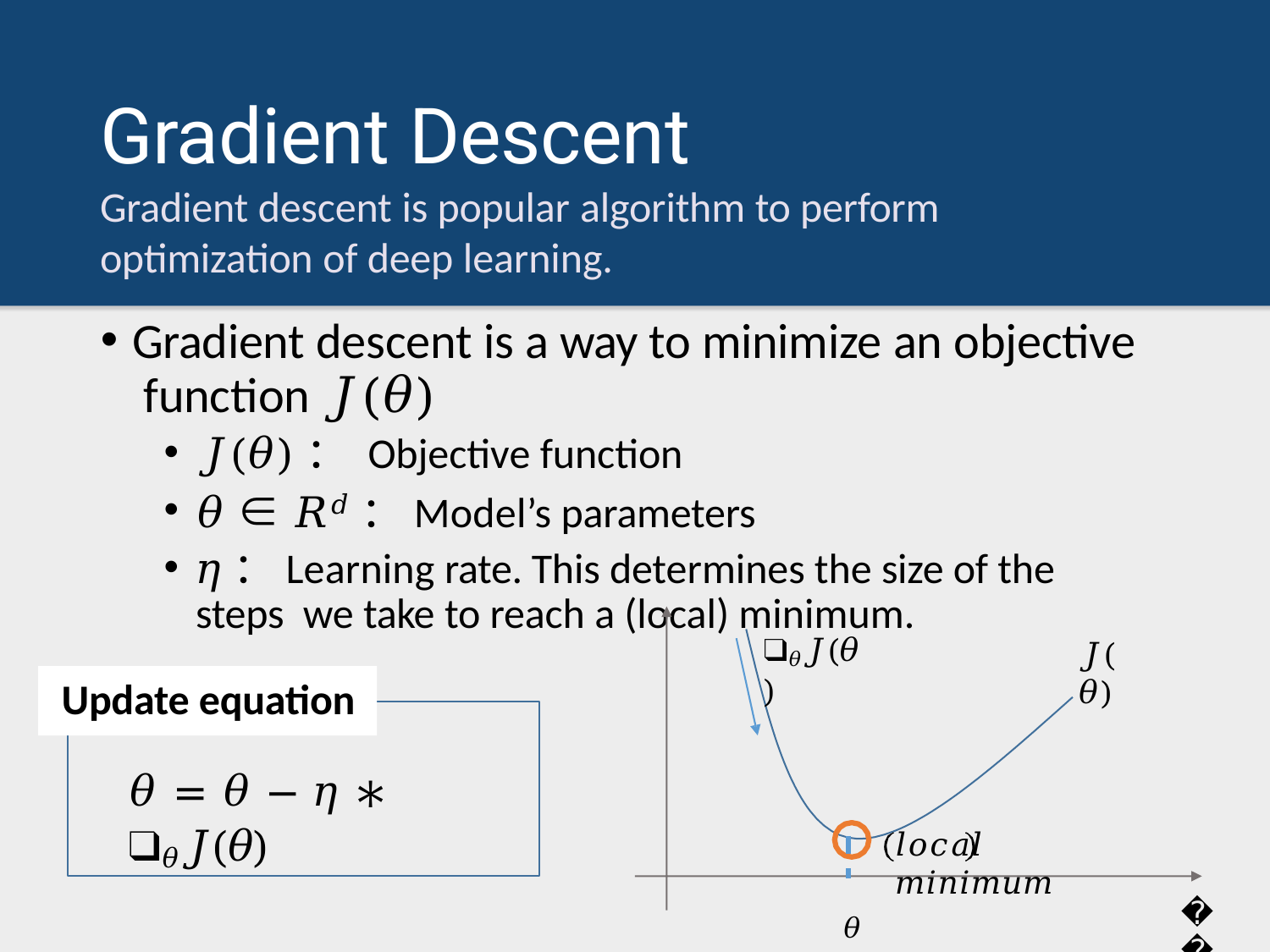

# Gradient Descent Gradient descent is popular algorithm to perform  optimization of deep learning.
Gradient descent is a way to minimize an objective  function 𝐽(𝜃)
𝐽(𝜃)： Objective function
𝜃 ∈ 𝑅𝑑：Model’s parameters
𝜂：Learning rate. This determines the size of the steps  we take to reach a (local) minimum.

❑𝜃𝐽(𝜃)
𝐽(𝜃)

Update equation

𝜃 = 𝜃 − 𝜂 ∗ ❑𝜃𝐽(𝜃)
𝑙𝑜𝑐𝑎𝑙	𝑚𝑖𝑛𝑖𝑚𝑢𝑚

𝜃∗
𝜃